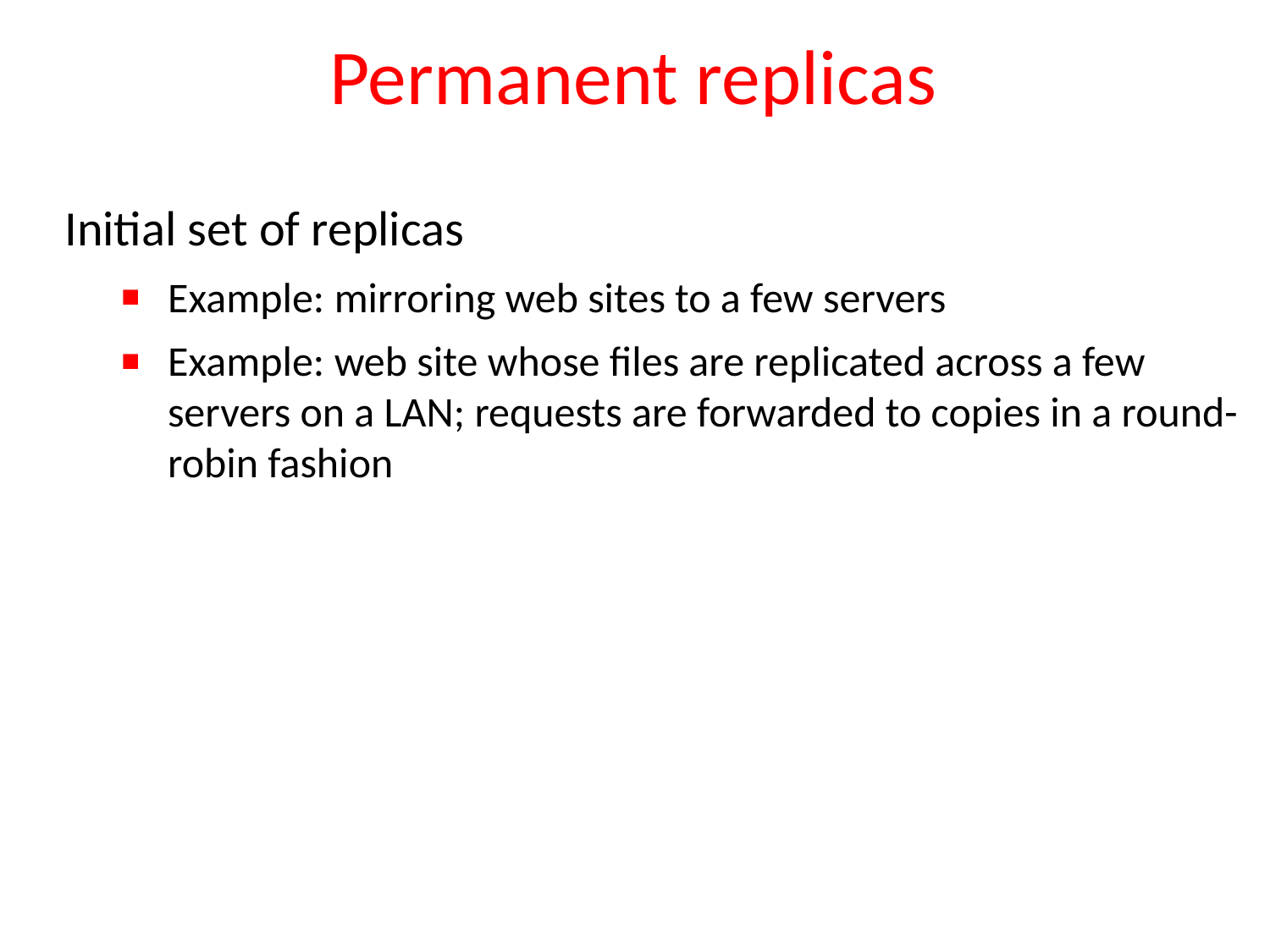

# Permanent replicas
Initial set of replicas
Example: mirroring web sites to a few servers
Example: web site whose files are replicated across a few servers on a LAN; requests are forwarded to copies in a round-robin fashion